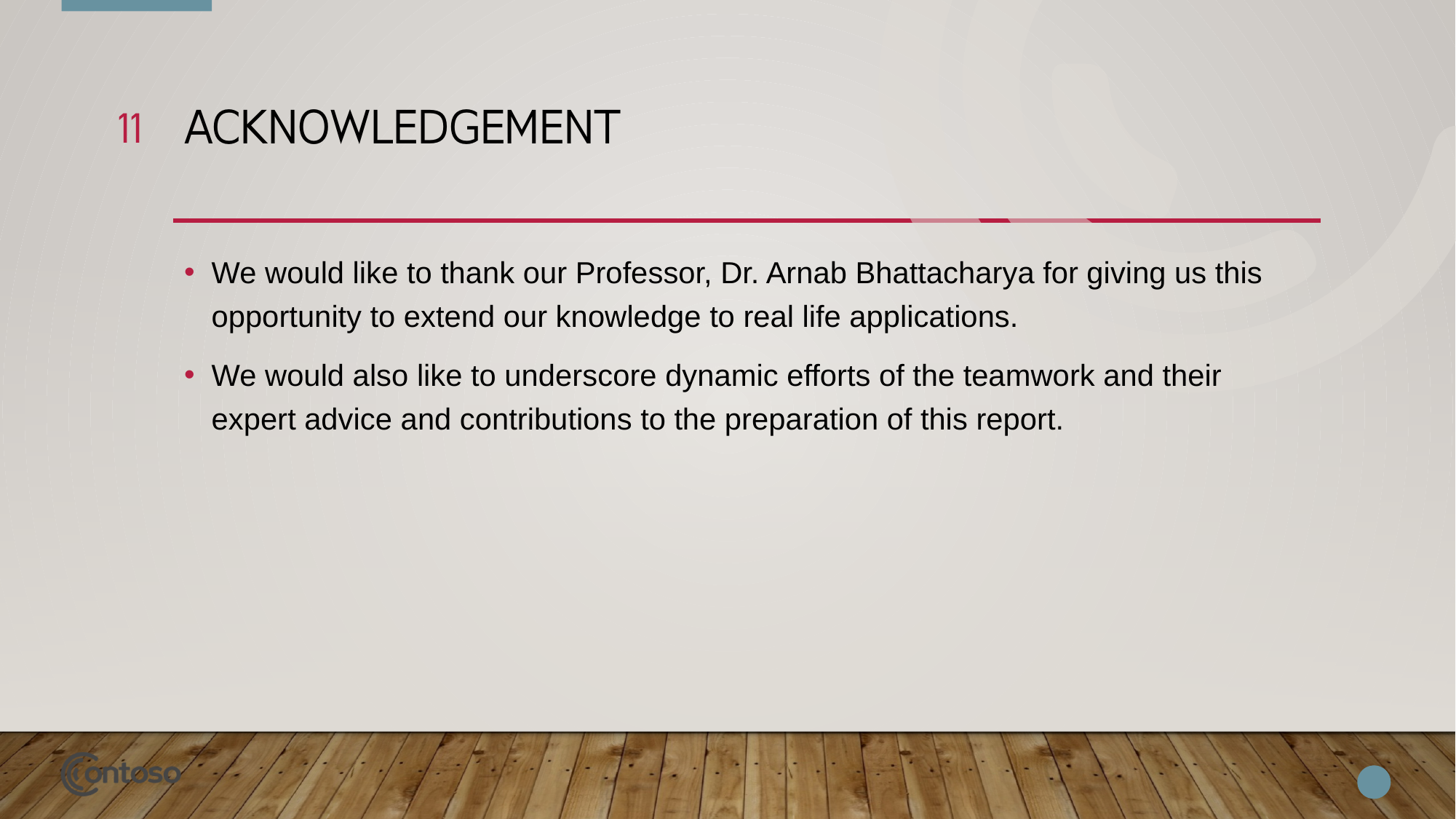

11
# ACKnowledgement
We would like to thank our Professor, Dr. Arnab Bhattacharya for giving us this opportunity to extend our knowledge to real life applications.
We would also like to underscore dynamic efforts of the teamwork and their expert advice and contributions to the preparation of this report.